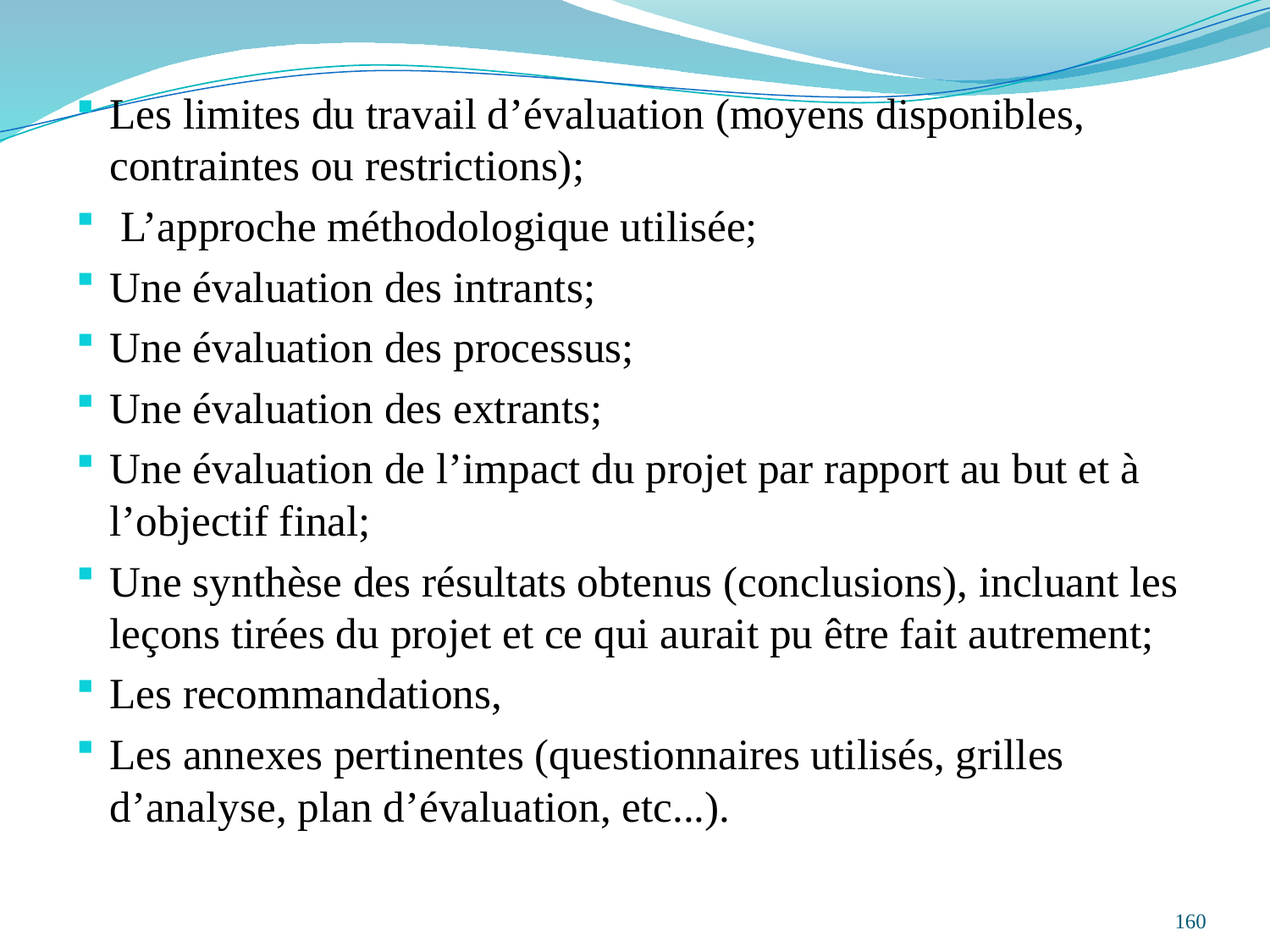

Les limites du travail d’évaluation (moyens disponibles, contraintes ou restrictions);
 L’approche méthodologique utilisée;
Une évaluation des intrants;
Une évaluation des processus;
Une évaluation des extrants;
Une évaluation de l’impact du projet par rapport au but et à l’objectif final;
Une synthèse des résultats obtenus (conclusions), incluant les leçons tirées du projet et ce qui aurait pu être fait autrement;
Les recommandations,
Les annexes pertinentes (questionnaires utilisés, grilles d’analyse, plan d’évaluation, etc...).

160